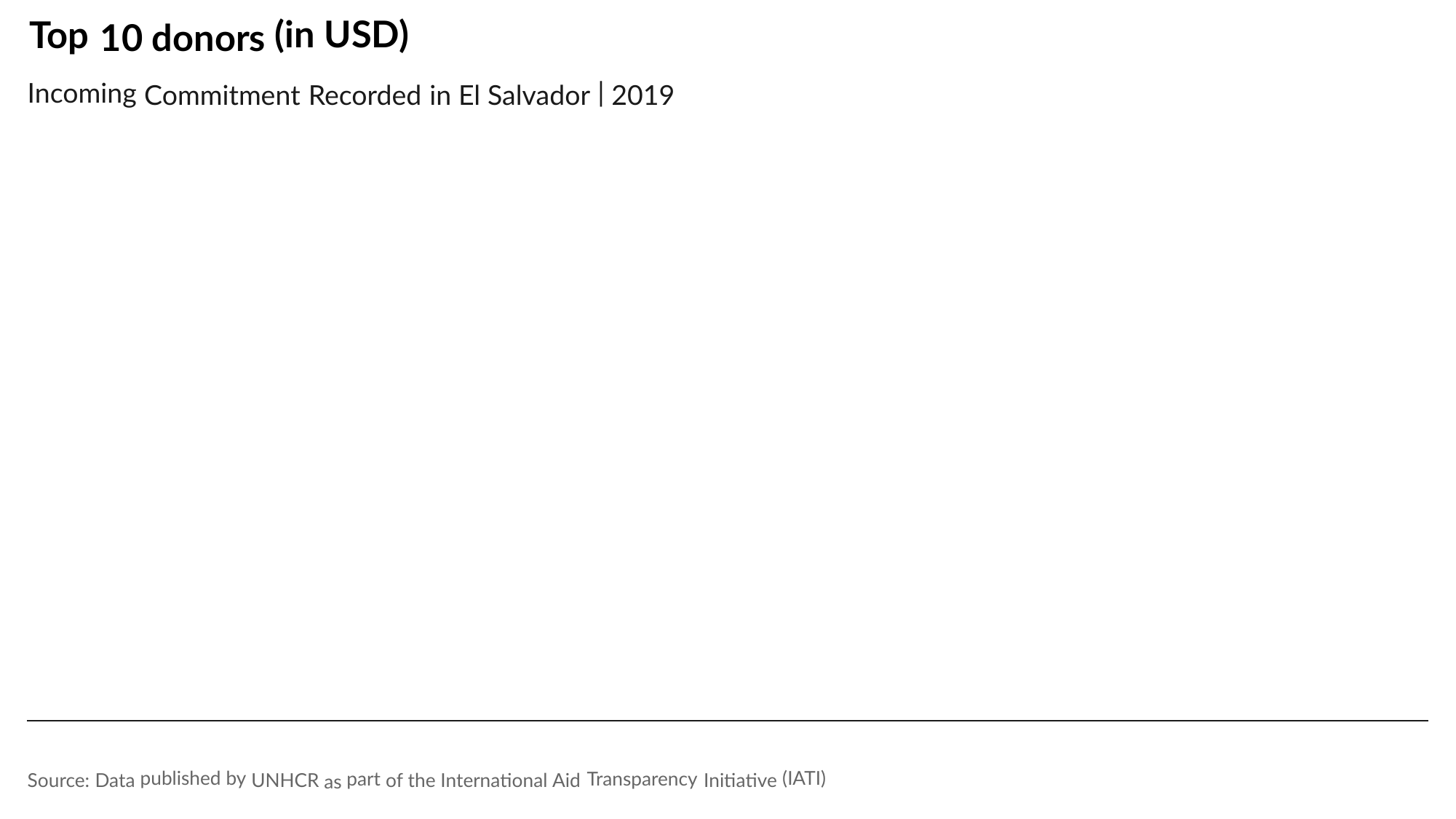

(in
USD)
Top
donors
10
|
Incoming
Salvador
Recorded
Commitment
El
2019
in

(IATI)
published
by
Transparency
part
the
International
Aid
Initiative
of
UNHCR
Source:
Data
as